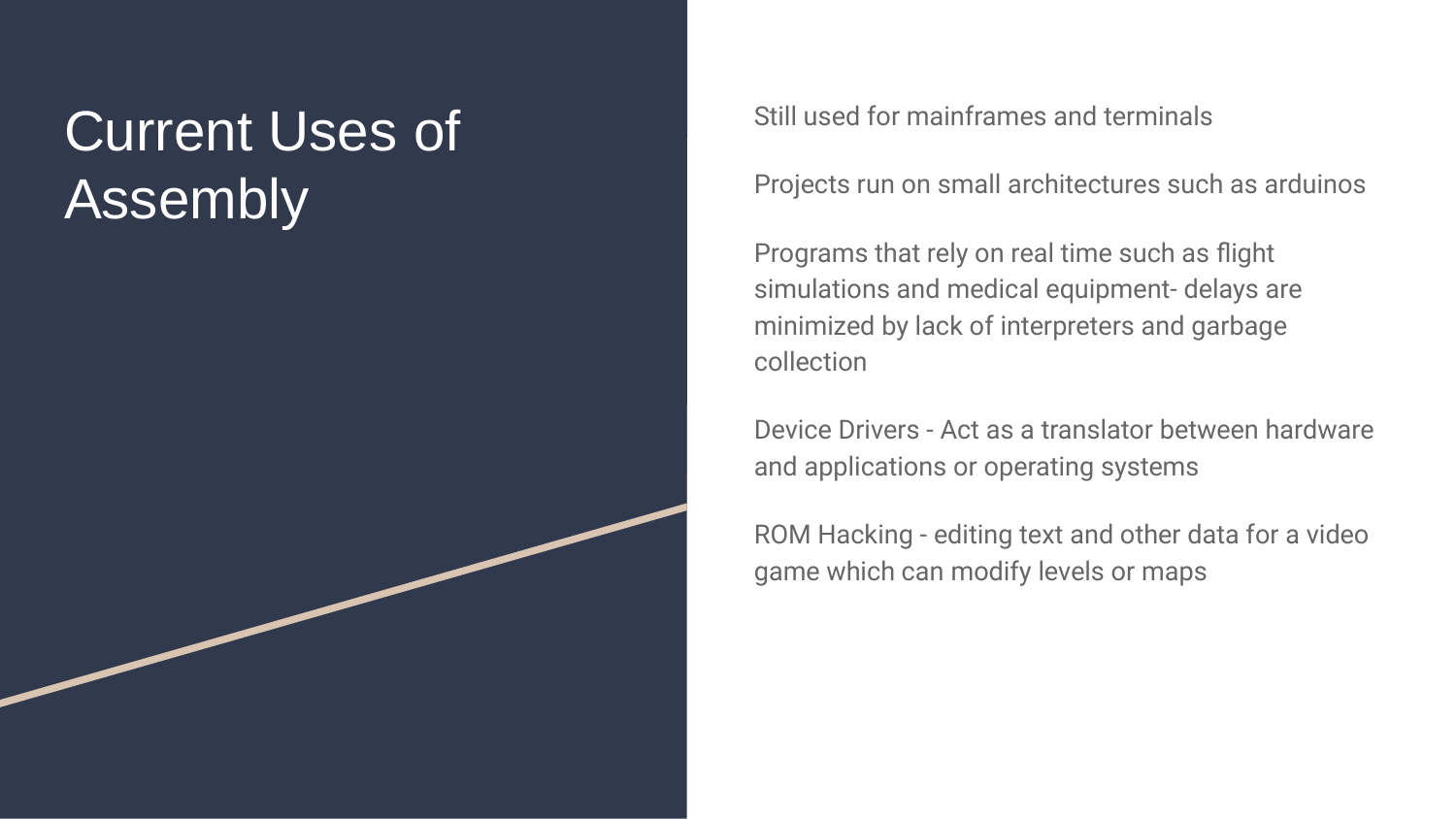

# Current Uses of Assembly
Still used for mainframes and terminals
Projects run on small architectures such as arduinos
Programs that rely on real time such as flight simulations and medical equipment- delays are minimized by lack of interpreters and garbage collection
Device Drivers - Act as a translator between hardware and applications or operating systems
ROM Hacking - editing text and other data for a video game which can modify levels or maps